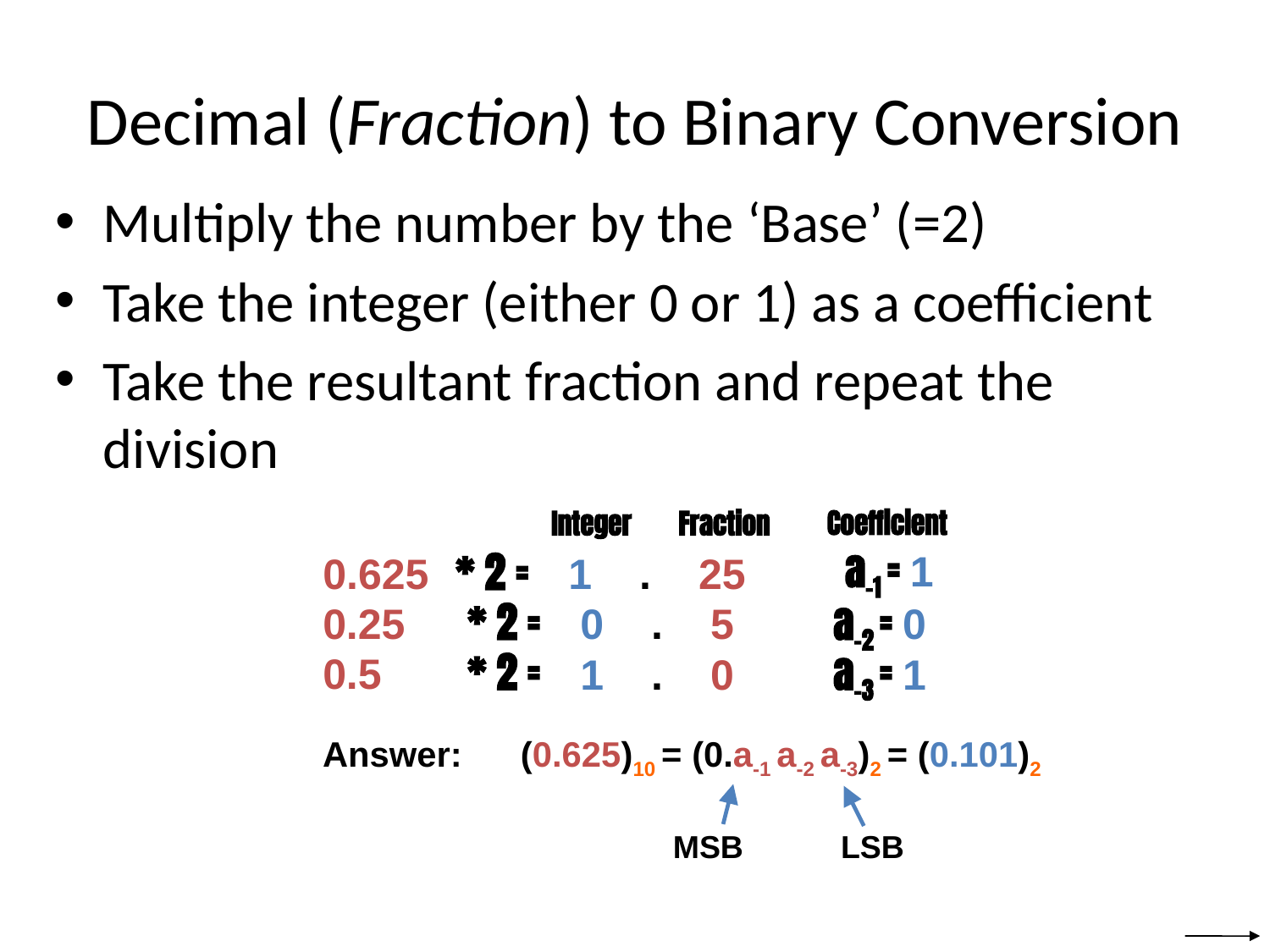

# Decimal (Fraction) to Binary Conversion
Multiply the number by the ‘Base’ (=2)
Take the integer (either 0 or 1) as a coefficient
Take the resultant fraction and repeat the division
Coefficient
Integer
Fraction
a-1 = 1
0.625
* 2 =    1    .    25
0.25
* 2 =    0    .    5          a-2 = 0
0.5
* 2 =    1    .    0          a-3 = 1
Answer:      (0.625)10 = (0.a-1 a-2 a-3)2 = (0.101)2

MSB           LSB